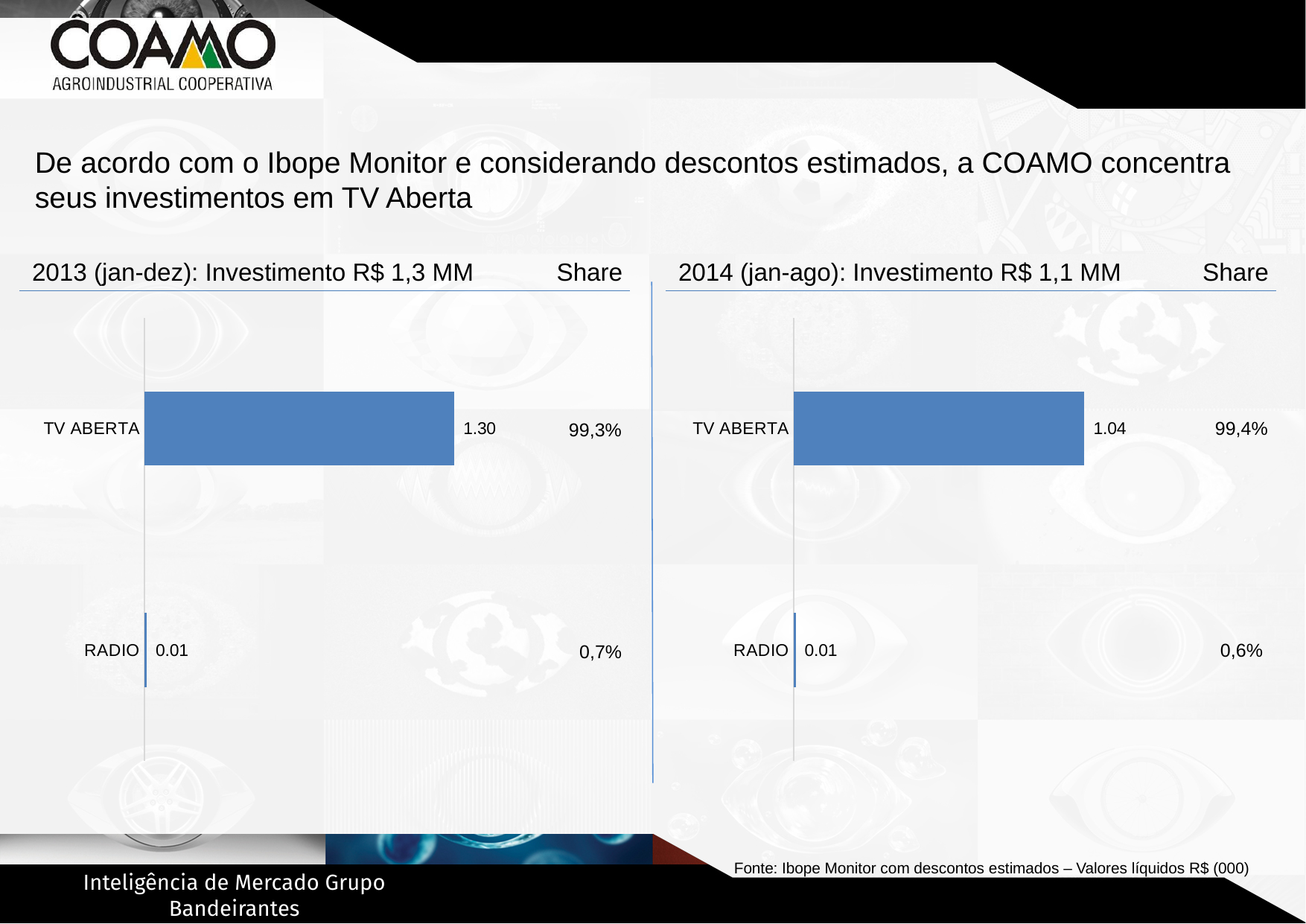

De acordo com o Ibope Monitor e considerando descontos estimados, a COAMO concentra seus investimentos em TV Aberta
2013 (jan-dez): Investimento R$ 1,3 MM
Share
2014 (jan-ago): Investimento R$ 1,1 MM
Share

### Chart

| Category | Colunas1 |
|---|---|
| TV ABERTA | 1298103.12 |
| RADIO | 9077.6 |

### Chart

| Category | Colunas1 |
|---|---|
| TV ABERTA | 1043909.3588407041 |
| RADIO | 6733.999986648563 |
99,4%
99,3%
0,6%
0,7%
Fonte: Ibope Monitor com descontos estimados – Valores líquidos R$ (000)